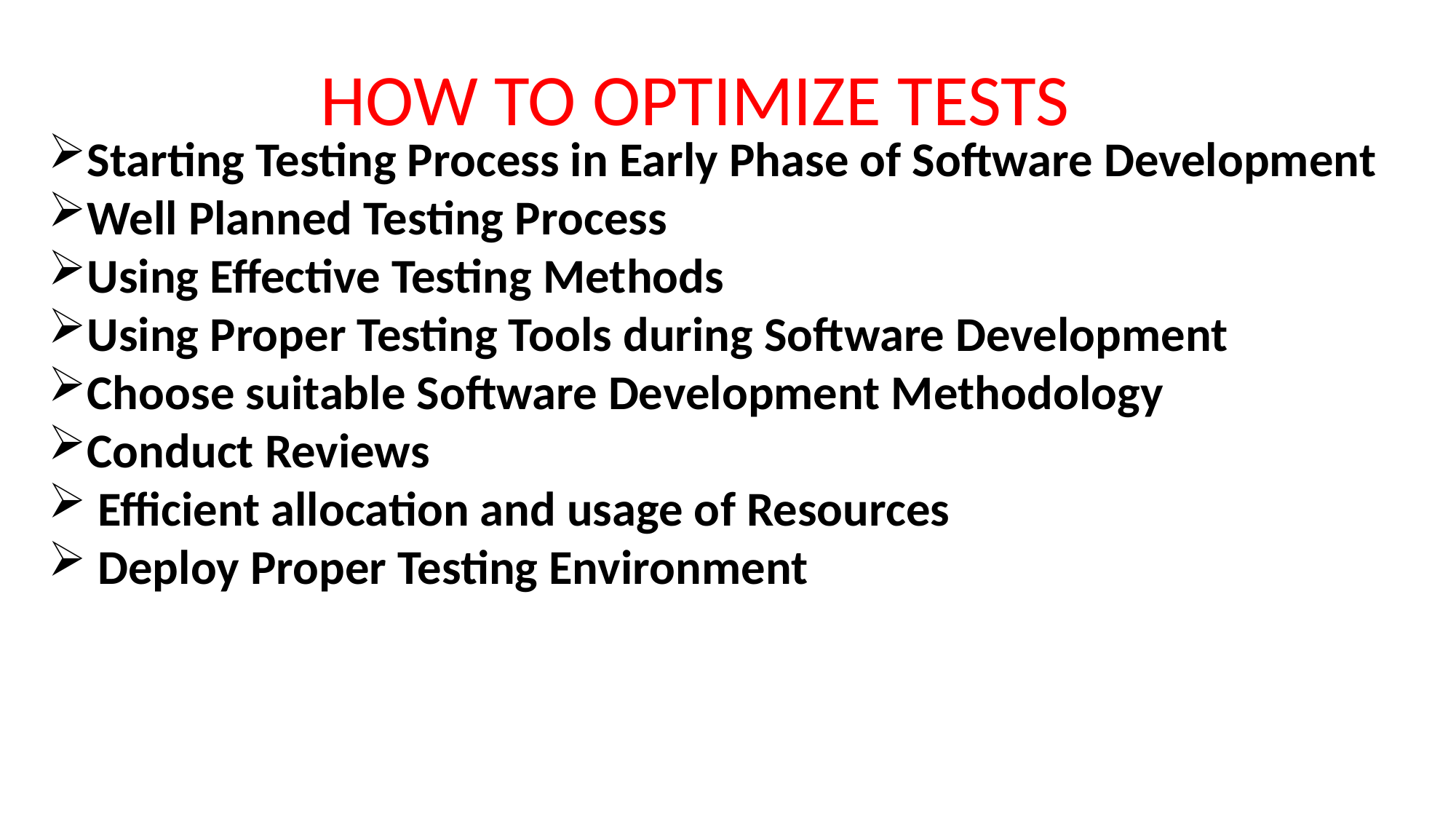

# HOW TO OPTIMIZE TESTS
Starting Testing Process in Early Phase of Software Development
Well Planned Testing Process
Using Effective Testing Methods
Using Proper Testing Tools during Software Development
Choose suitable Software Development Methodology
Conduct Reviews
 Efficient allocation and usage of Resources
 Deploy Proper Testing Environment